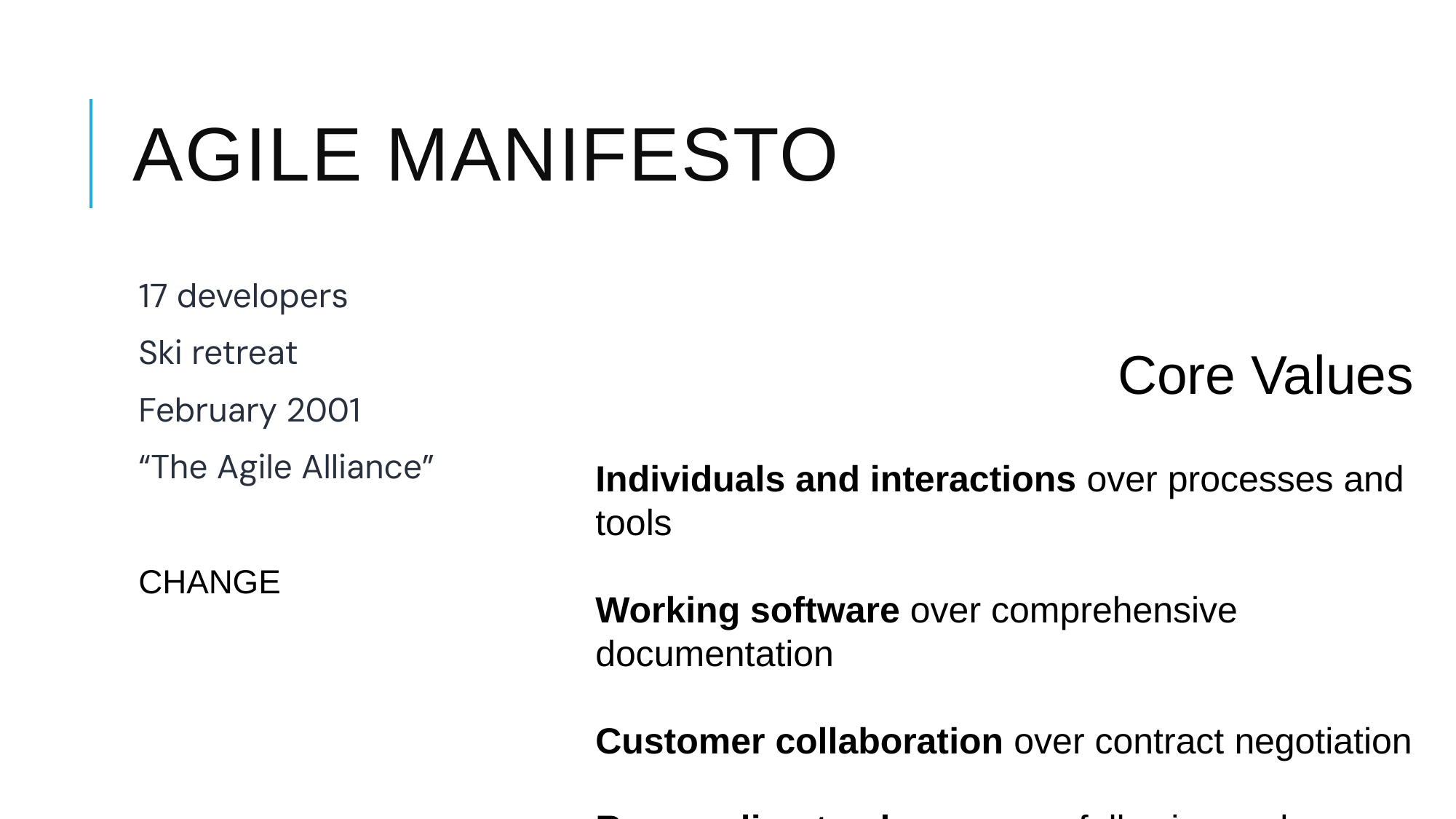

# Agile manifesto
17 developers
Ski retreat
February 2001
“The Agile Alliance”

CHANGE
Core Values
Individuals and interactions over processes and tools
Working software over comprehensive documentation
Customer collaboration over contract negotiation
Responding to change over following a plan